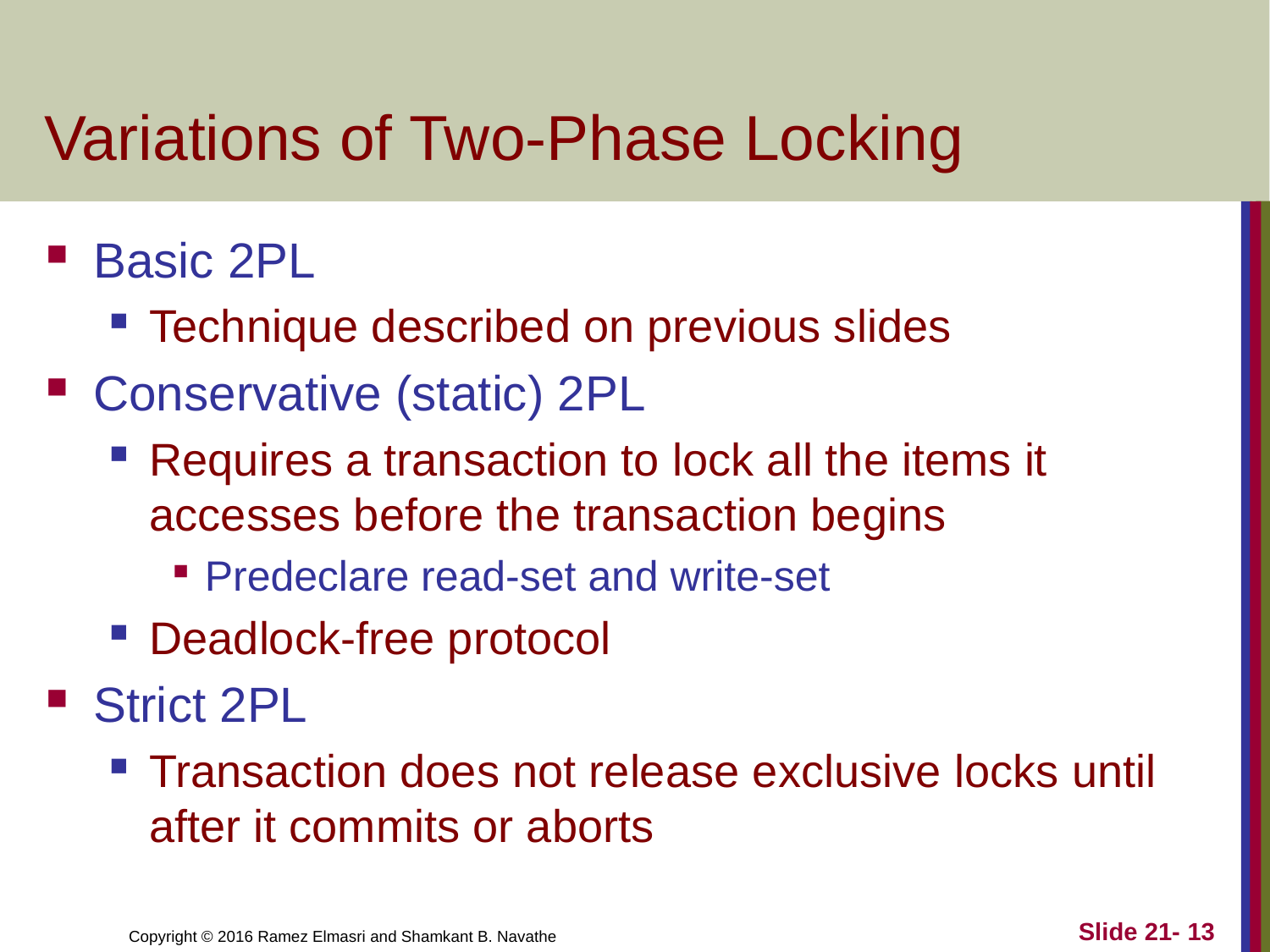

# Variations of Two-Phase Locking
Basic 2PL
Technique described on previous slides
Conservative (static) 2PL
Requires a transaction to lock all the items it accesses before the transaction begins
Predeclare read-set and write-set
Deadlock-free protocol
Strict 2PL
Transaction does not release exclusive locks until after it commits or aborts

Slide 21- 13